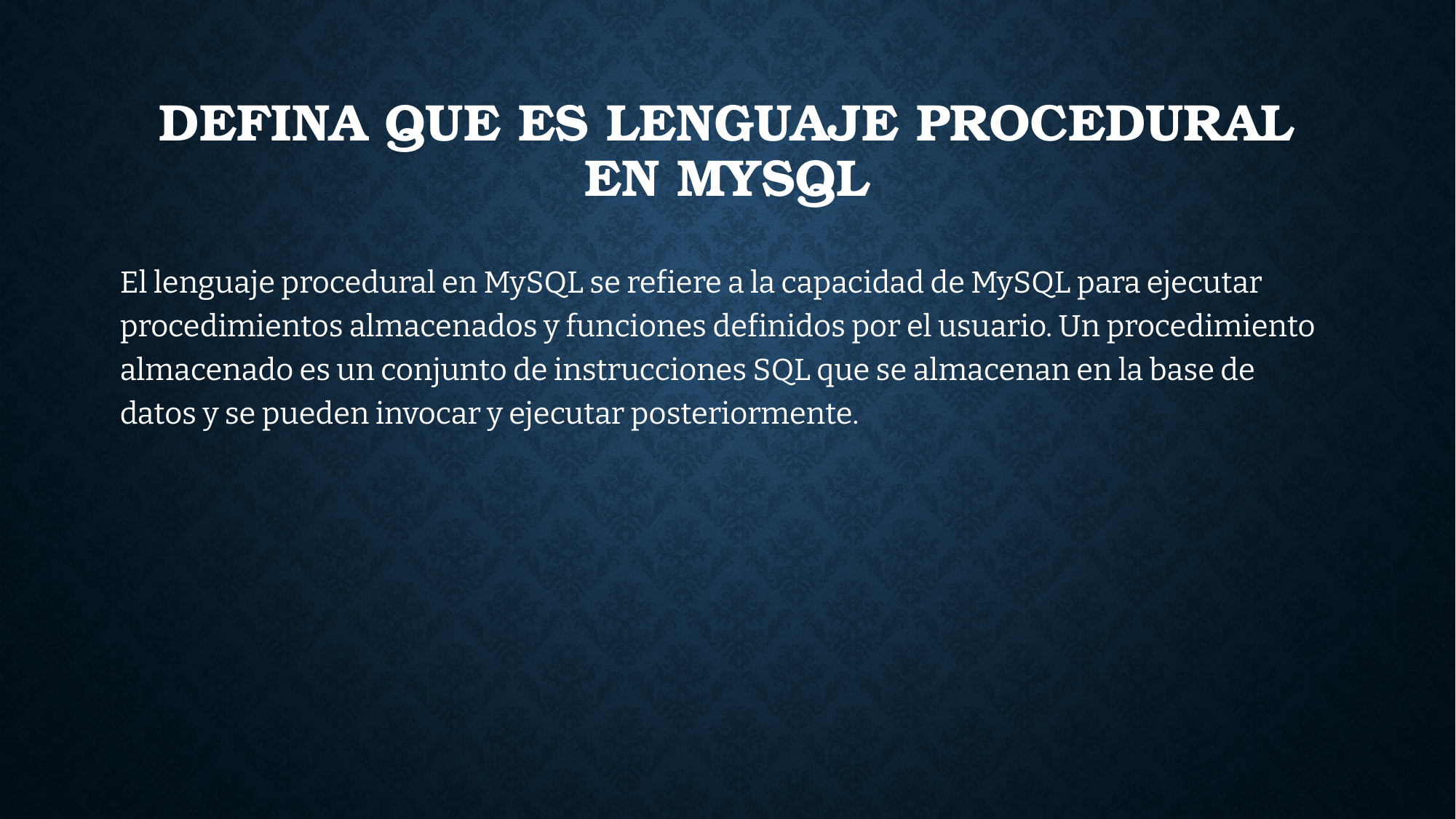

# Defina que es lenguaje procedural en MySQL
El lenguaje procedural en MySQL se refiere a la capacidad de MySQL para ejecutar procedimientos almacenados y funciones definidos por el usuario. Un procedimiento almacenado es un conjunto de instrucciones SQL que se almacenan en la base de datos y se pueden invocar y ejecutar posteriormente.